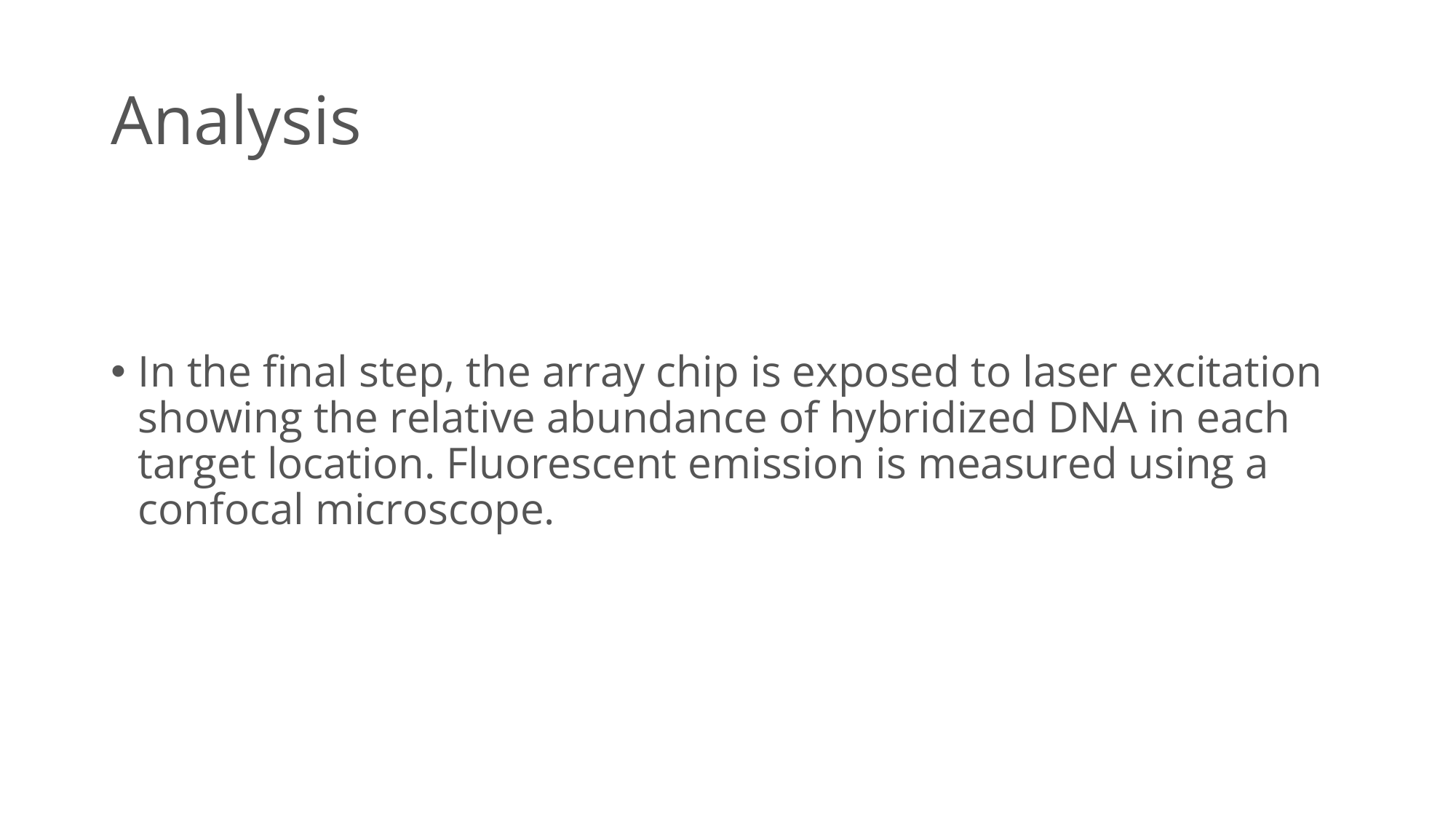

# Analysis

In the final step, the array chip is exposed to laser excitation showing the relative abundance of hybridized DNA in each target location. Fluorescent emission is measured using a confocal microscope.